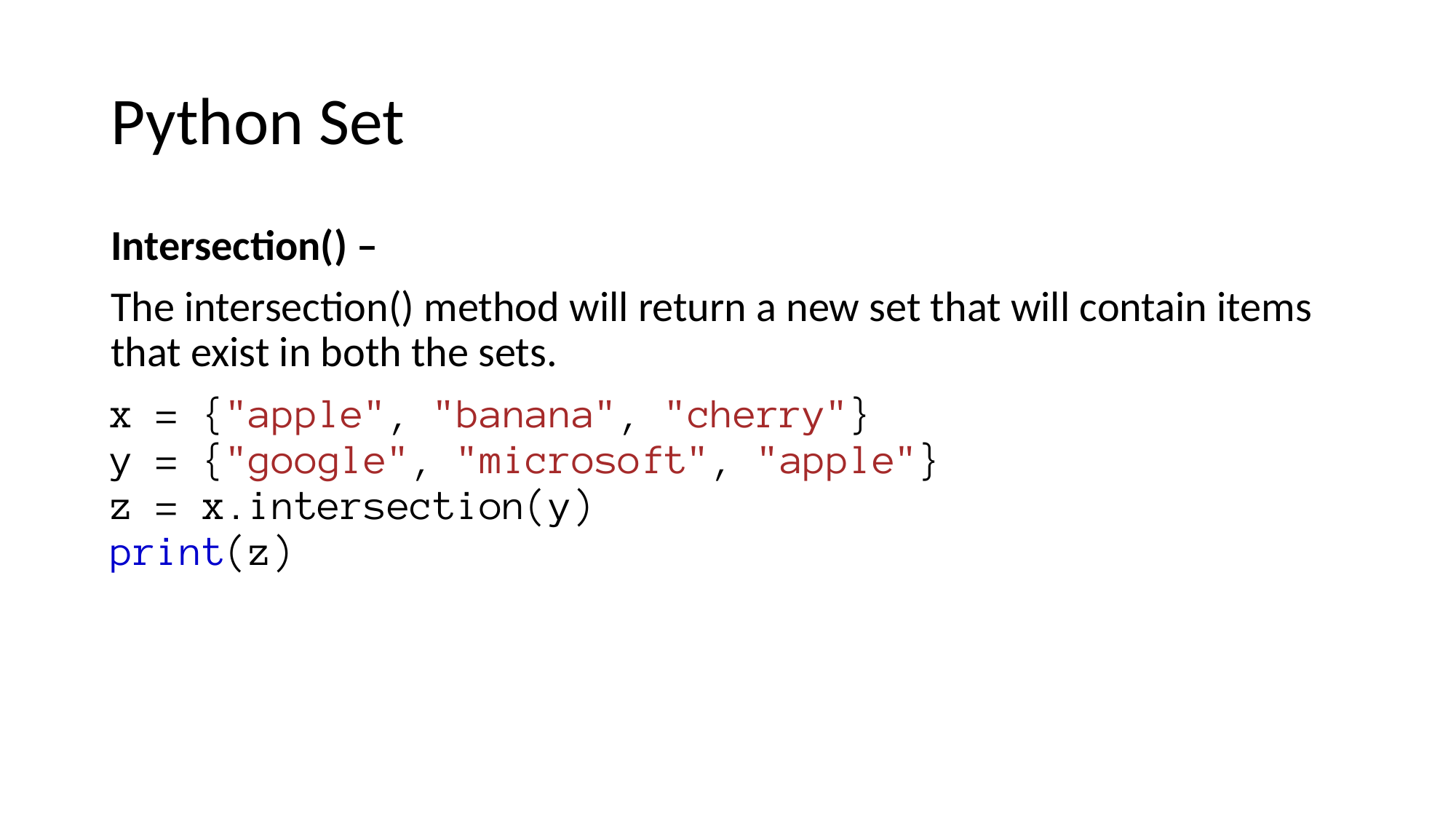

# Python Set
Intersection() –
The intersection() method will return a new set that will contain items that exist in both the sets.
x = {"apple", "banana", "cherry"}
y = {"google", "microsoft", "apple"}
z = x.intersection(y)
print(z)